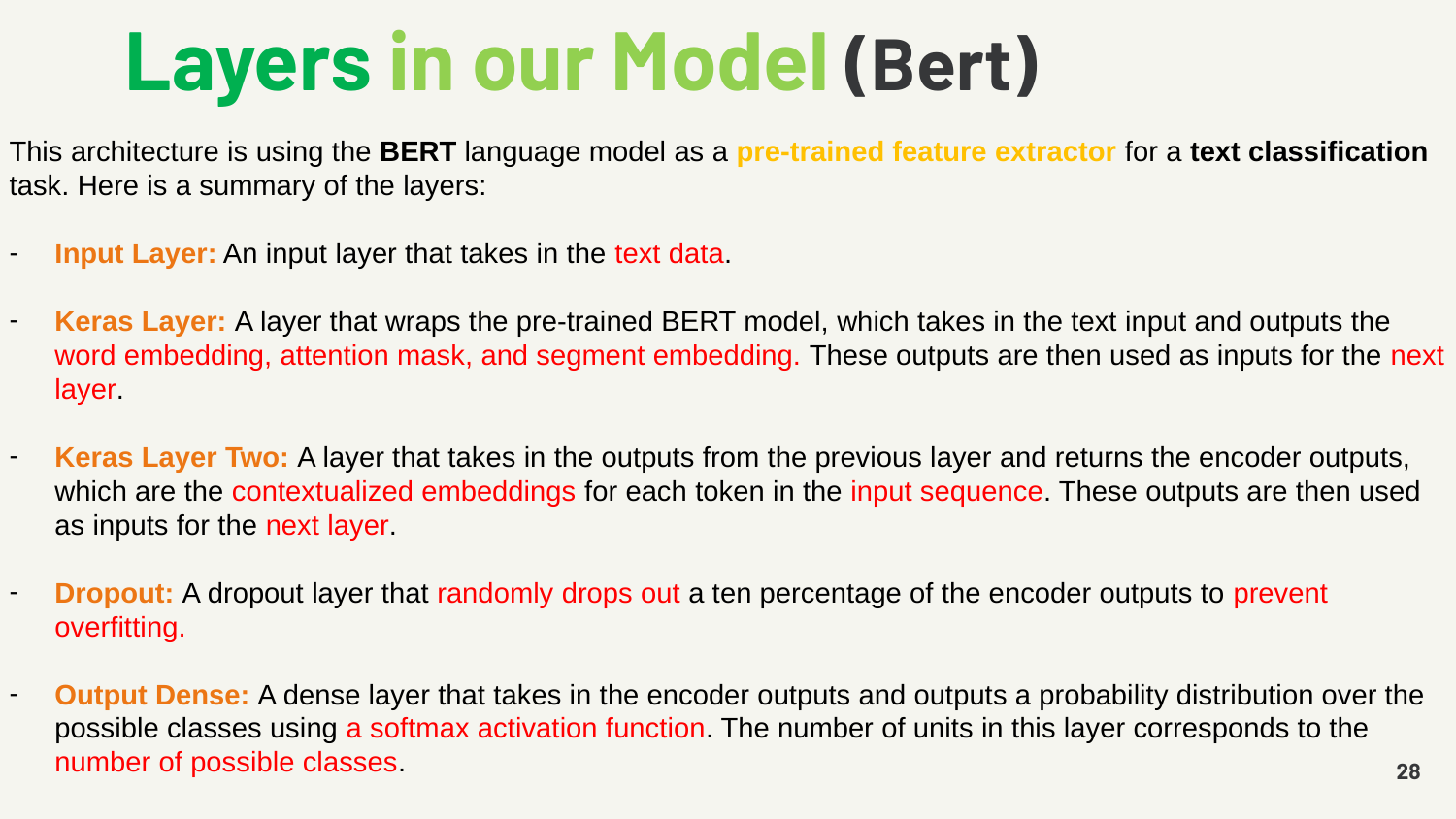

# Layers in our Model (Bert)
This architecture is using the BERT language model as a pre-trained feature extractor for a text classification task. Here is a summary of the layers:

Input Layer: An input layer that takes in the text data.

Keras Layer: A layer that wraps the pre-trained BERT model, which takes in the text input and outputs the word embedding, attention mask, and segment embedding. These outputs are then used as inputs for the next layer.

Keras Layer Two: A layer that takes in the outputs from the previous layer and returns the encoder outputs, which are the contextualized embeddings for each token in the input sequence. These outputs are then used as inputs for the next layer.

Dropout: A dropout layer that randomly drops out a ten percentage of the encoder outputs to prevent overfitting.

Output Dense: A dense layer that takes in the encoder outputs and outputs a probability distribution over the possible classes using a softmax activation function. The number of units in this layer corresponds to the number of possible classes.
28